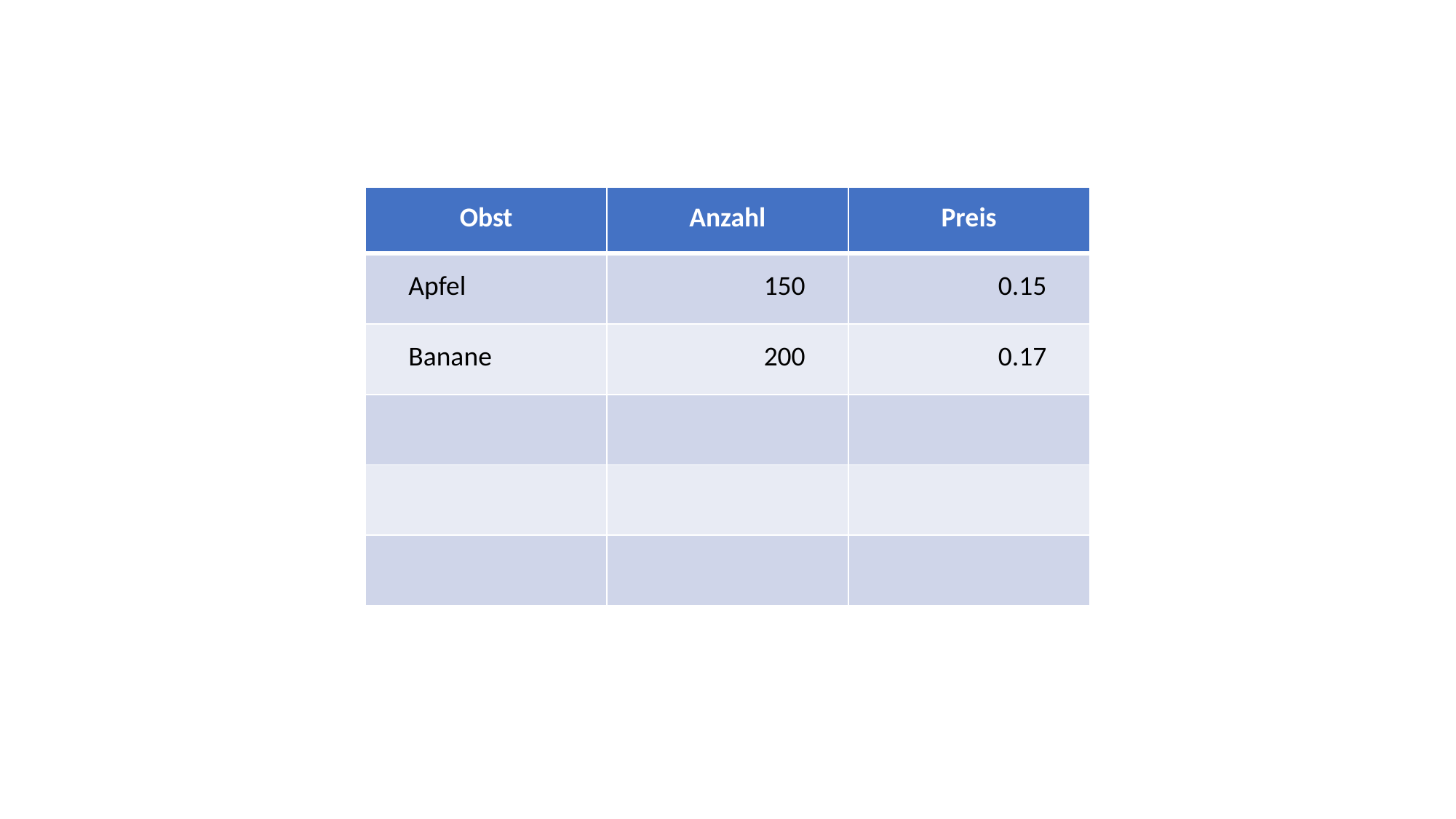

| Obst | Anzahl | Preis |
| --- | --- | --- |
| Apfel | 150 | 0.15 |
| Banane | 200 | 0.17 |
|  |  |  |
|  |  |  |
|  |  |  |